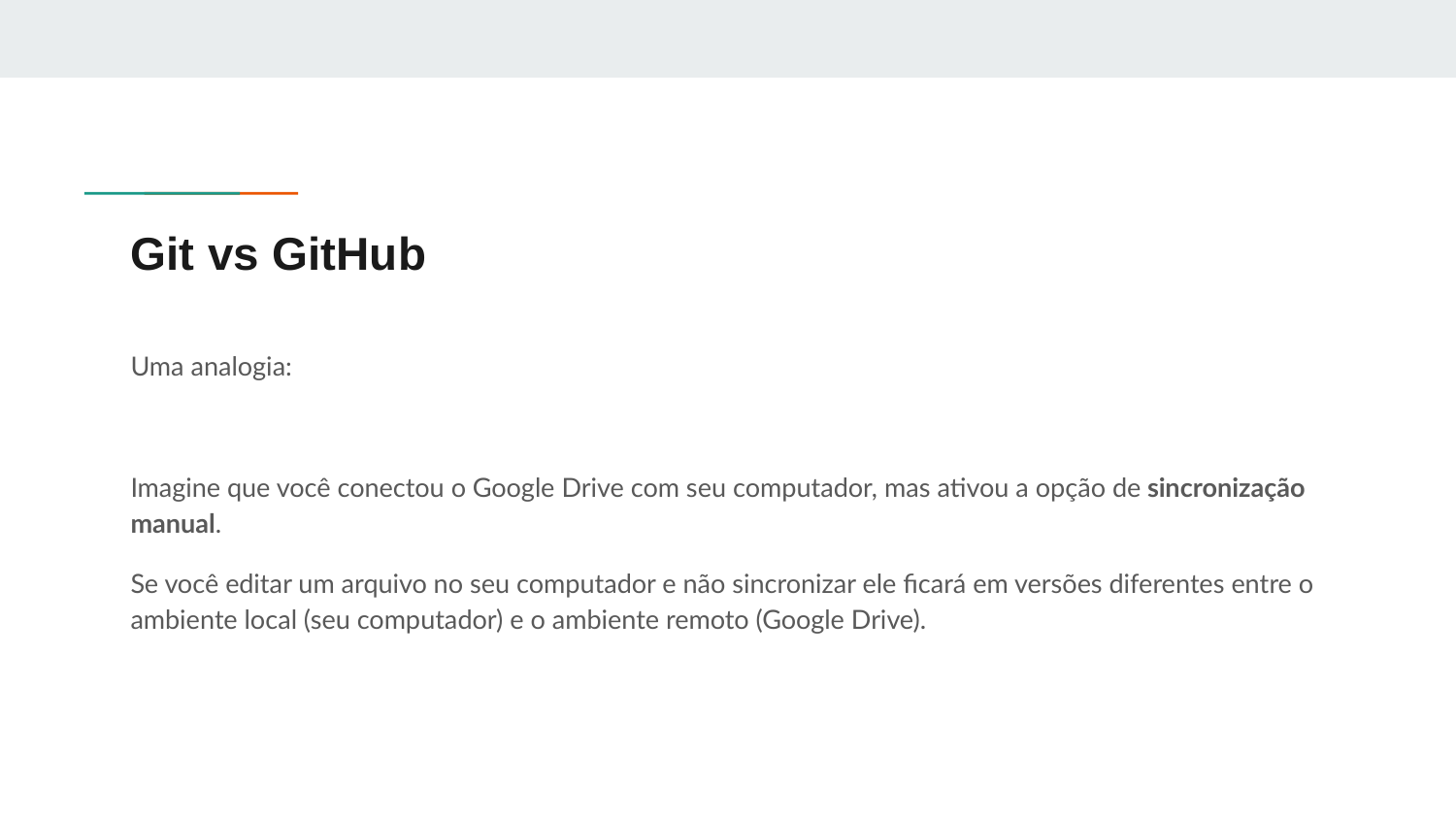

# Git vs GitHub
Uma analogia:

Imagine que você conectou o Google Drive com seu computador, mas ativou a opção de sincronização manual.
Se você editar um arquivo no seu computador e não sincronizar ele ficará em versões diferentes entre o ambiente local (seu computador) e o ambiente remoto (Google Drive).